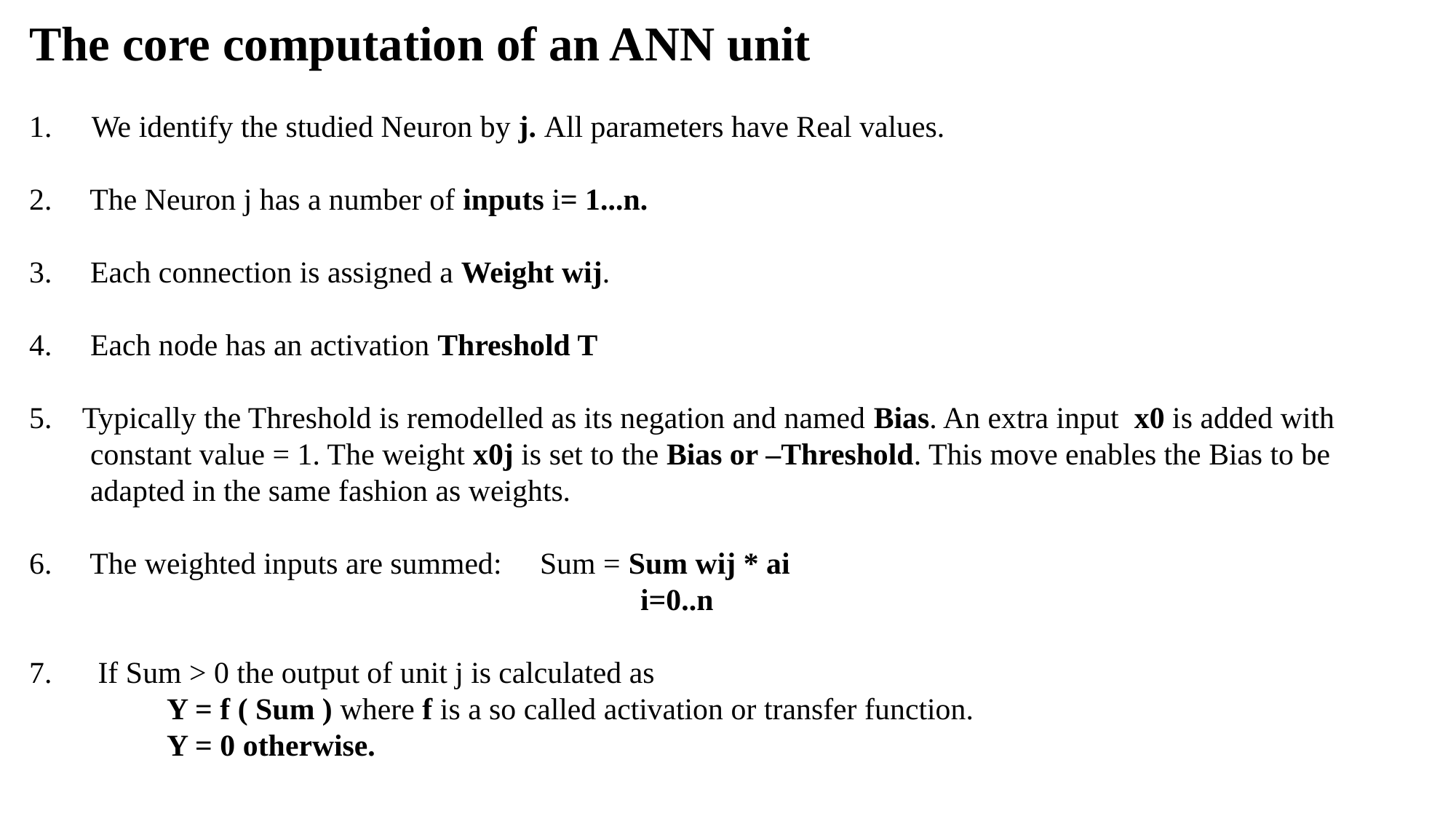

The core computation of an ANN unit

 We identify the studied Neuron by j. All parameters have Real values.

2.     The Neuron j has a number of inputs i= 1...n.

3.     Each connection is assigned a Weight wij.

4.     Each node has an activation Threshold T

5.    Typically the Threshold is remodelled as its negation and named Bias. An extra input  x0 is added with
        constant value = 1. The weight x0j is set to the Bias or –Threshold. This move enables the Bias to be
        adapted in the same fashion as weights.

6.     The weighted inputs are summed:     Sum = Sum wij * ai
                                                                                i=0..n

7.      If Sum > 0 the output of unit j is calculated as
                  Y = f ( Sum ) where f is a so called activation or transfer function.
                  Y = 0 otherwise.